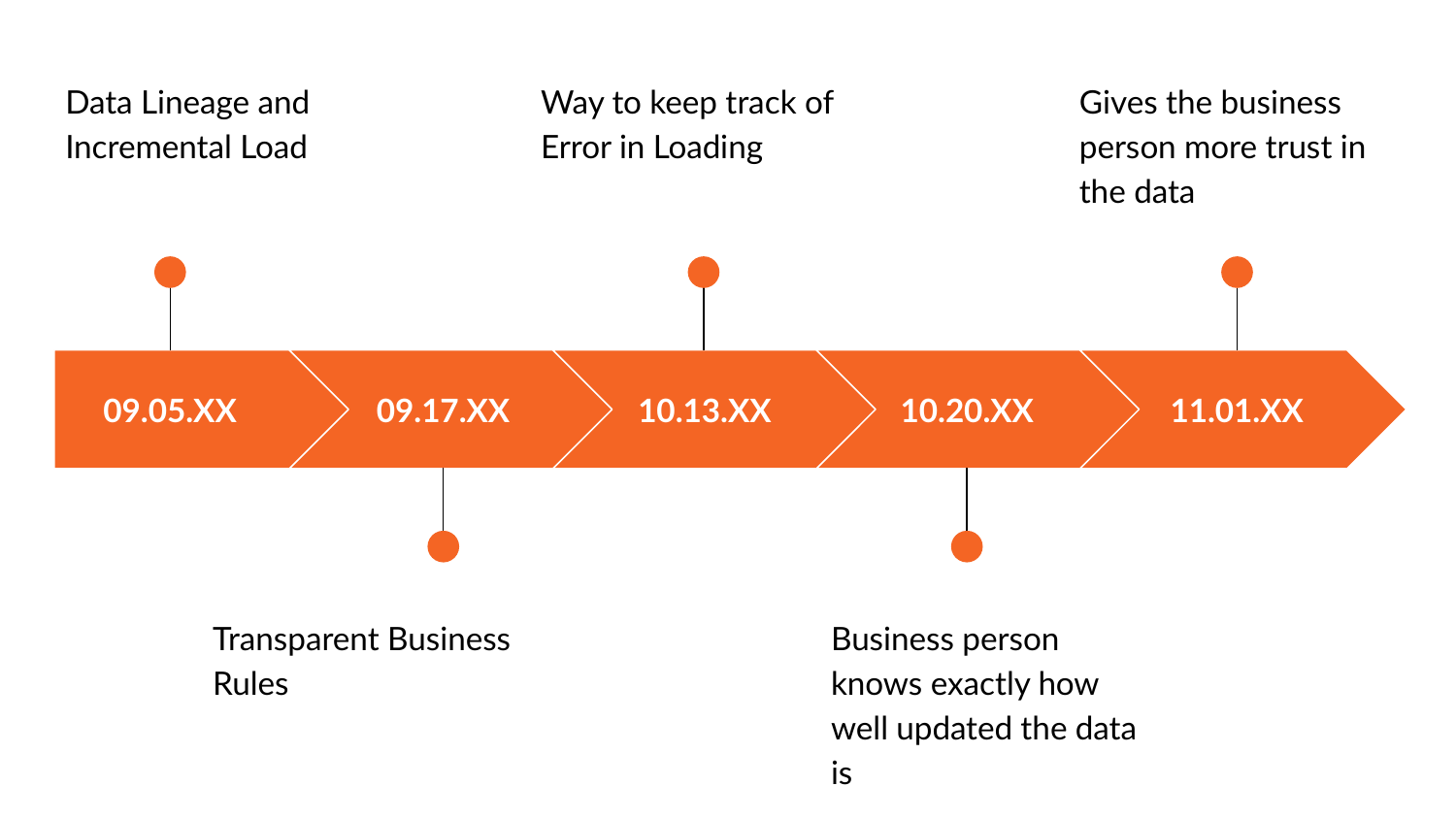

Data Lineage and Incremental Load
Way to keep track of Error in Loading
Gives the business person more trust in the data

09.05.XX
09.17.XX
10.13.XX
10.20.XX
11.01.XX

Transparent Business Rules
Business person knows exactly how well updated the data is